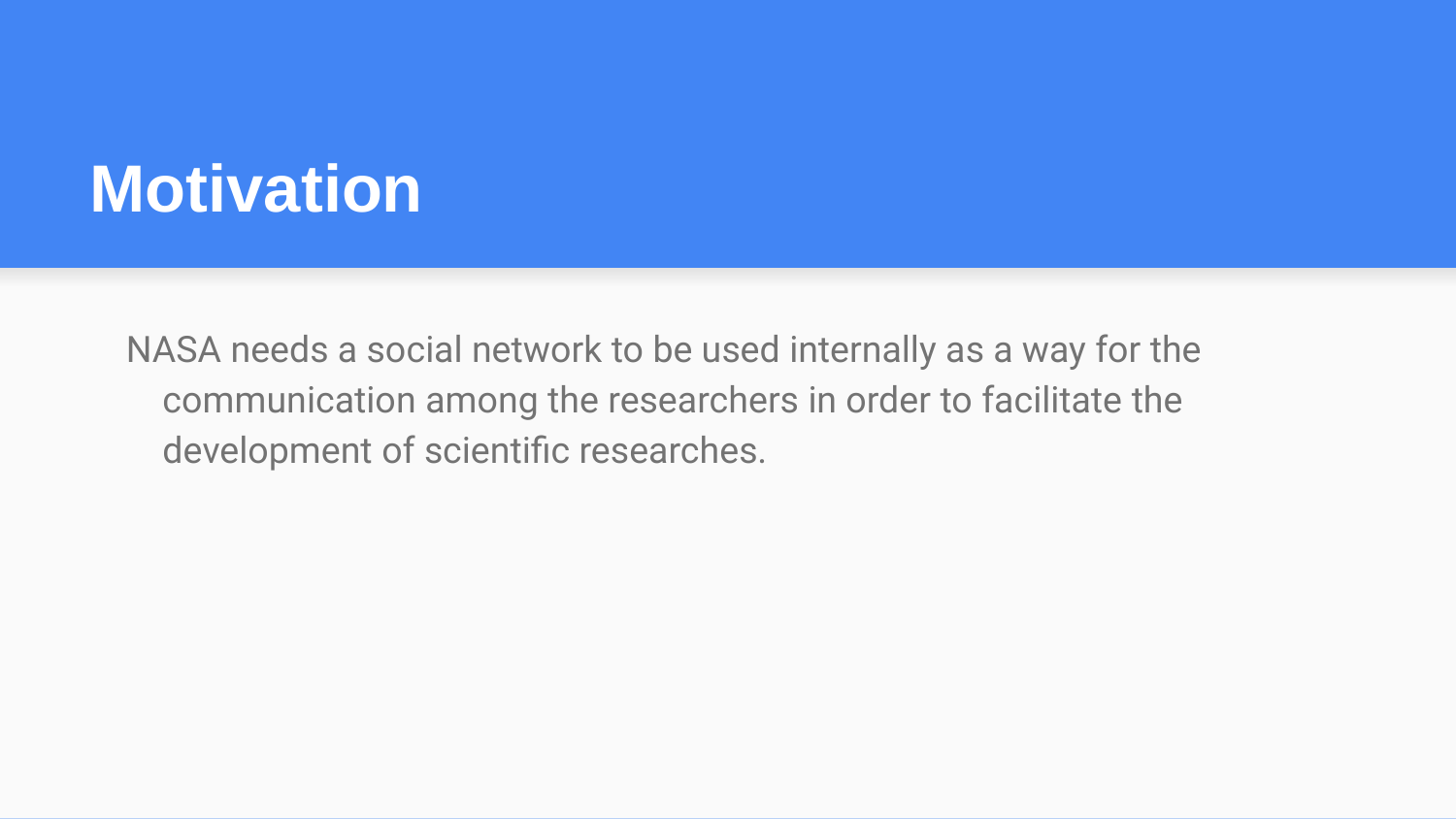

# Motivation
NASA needs a social network to be used internally as a way for the communication among the researchers in order to facilitate the development of scientific researches.